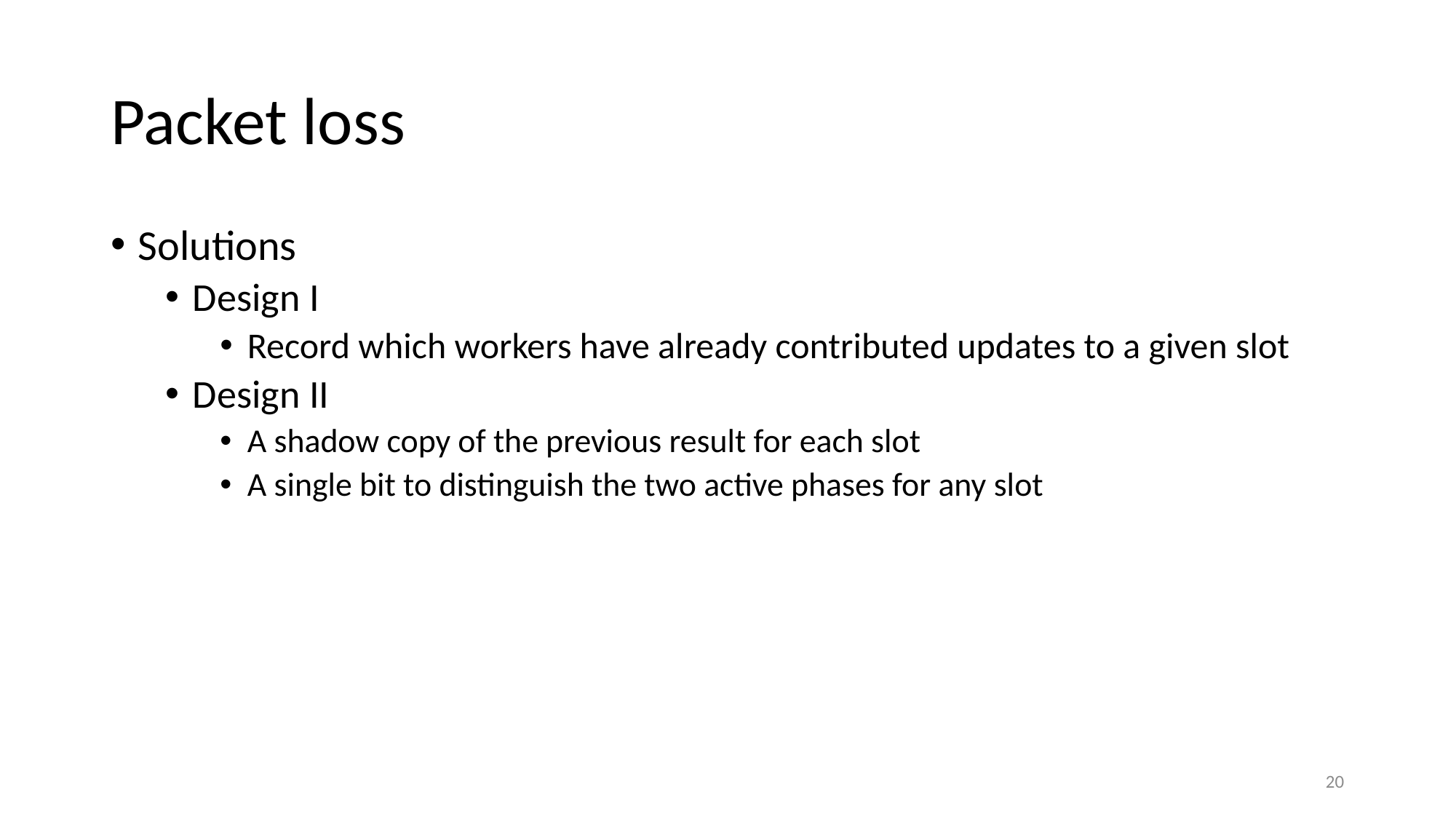

# Packet loss
Solutions
Design I
Record which workers have already contributed updates to a given slot
Design II
A shadow copy of the previous result for each slot
A single bit to distinguish the two active phases for any slot
20